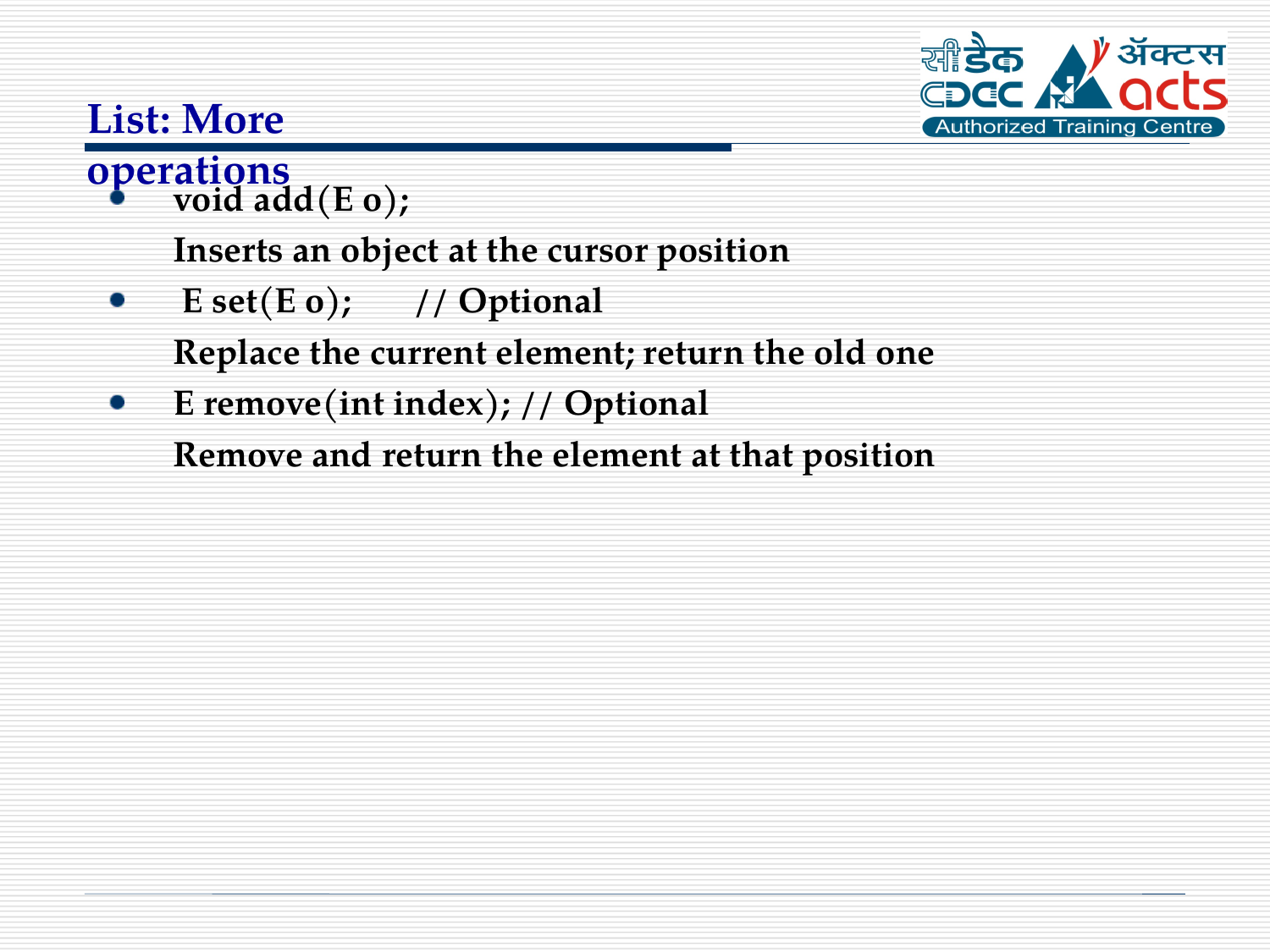

List: More operations
void add(E o);
Inserts an object at the cursor position
 E set(E o);       // Optional
Replace the current element; return the old one
E remove(int index); // Optional
Remove and return the element at that position